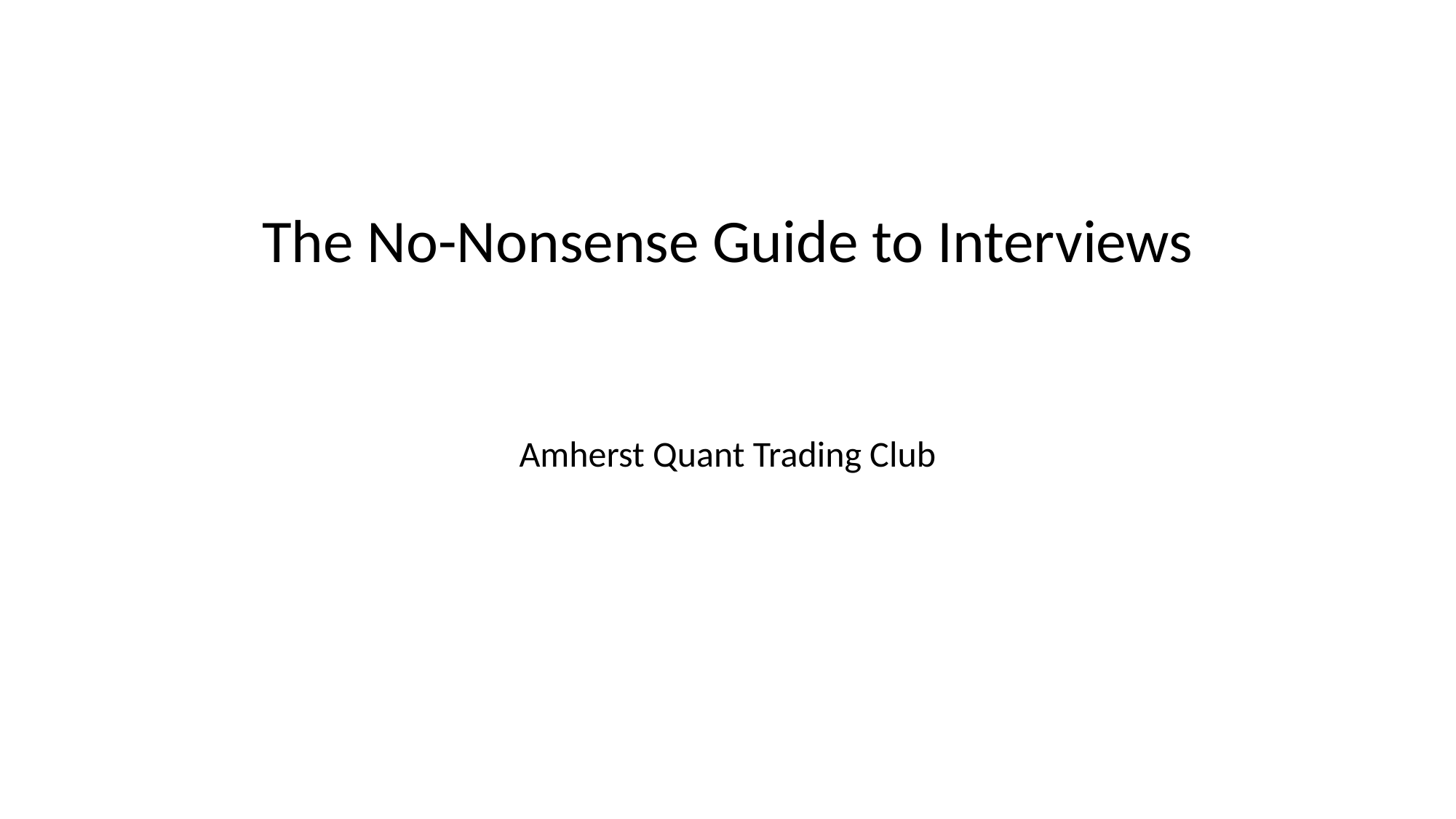

# The No-Nonsense Guide to Interviews
Amherst Quant Trading Club